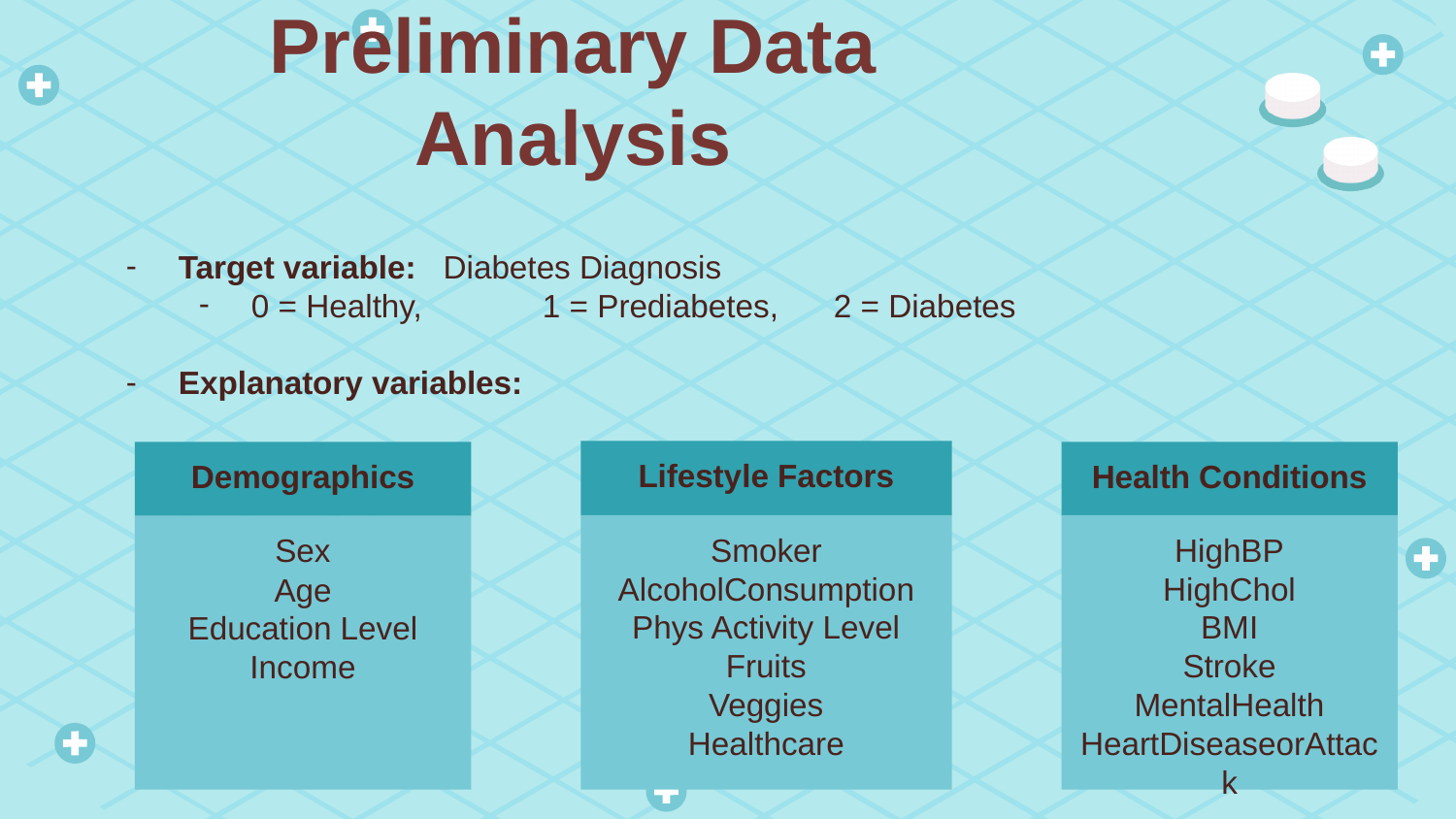

# Preliminary Data Analysis
Target variable:   Diabetes Diagnosis
0 = Healthy, 	1 = Prediabetes, 	2 = Diabetes

Explanatory variables:

Lifestyle Factors
Demographics
Health Conditions
Smoker
AlcoholConsumption
Phys Activity Level
Fruits
Veggies
Healthcare

HighBP
HighChol
BMI
Stroke
MentalHealth
HeartDiseaseorAttack

Sex
Age
Education Level
Income